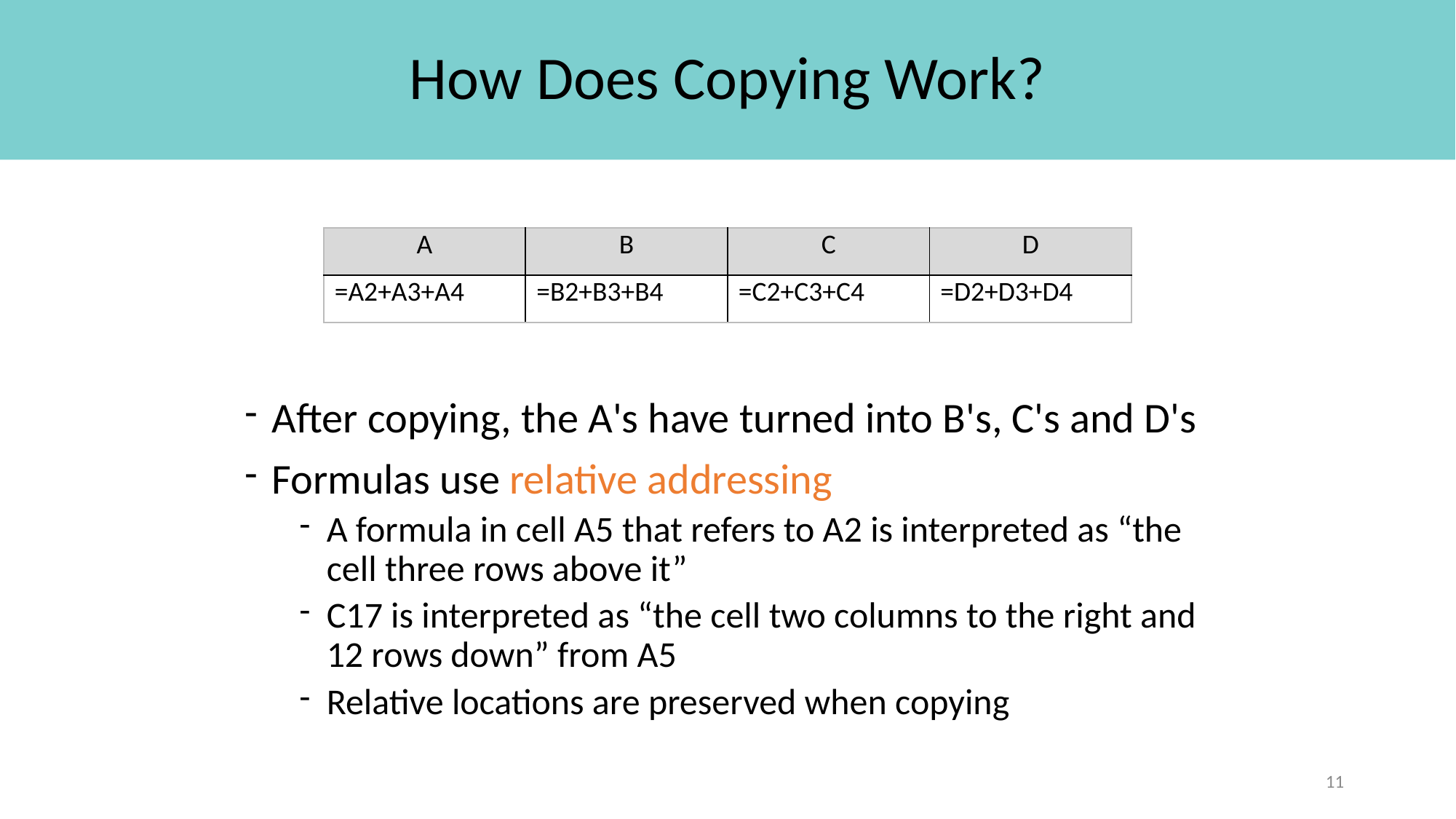

# How Does Copying Work?
| A | B | C | D |
| --- | --- | --- | --- |
| =A2+A3+A4 | =B2+B3+B4 | =C2+C3+C4 | =D2+D3+D4 |
After copying, the A's have turned into B's, C's and D's
Formulas use relative addressing
A formula in cell A5 that refers to A2 is interpreted as “the cell three rows above it”
C17 is interpreted as “the cell two columns to the right and 12 rows down” from A5
Relative locations are preserved when copying
11